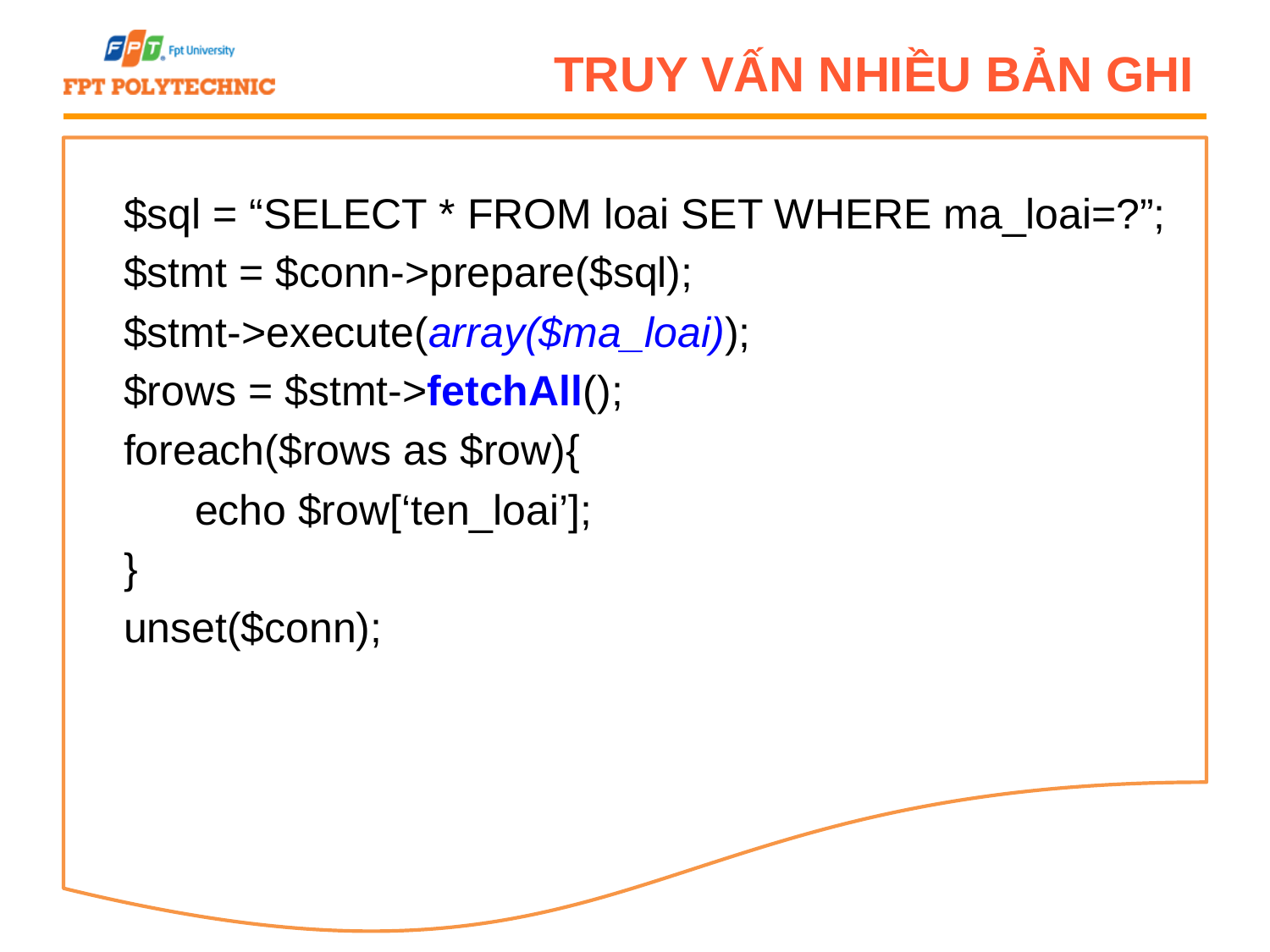

# Truy vấn nhiều bản ghi

    $sql = “SELECT * FROM loai SET WHERE ma_loai=?”;
    $stmt = $conn->prepare($sql);
    $stmt->execute(array($ma_loai));
    $rows = $stmt->fetchAll();
    foreach($rows as $row){
          echo $row[‘ten_loai’];
    }
    unset($conn);